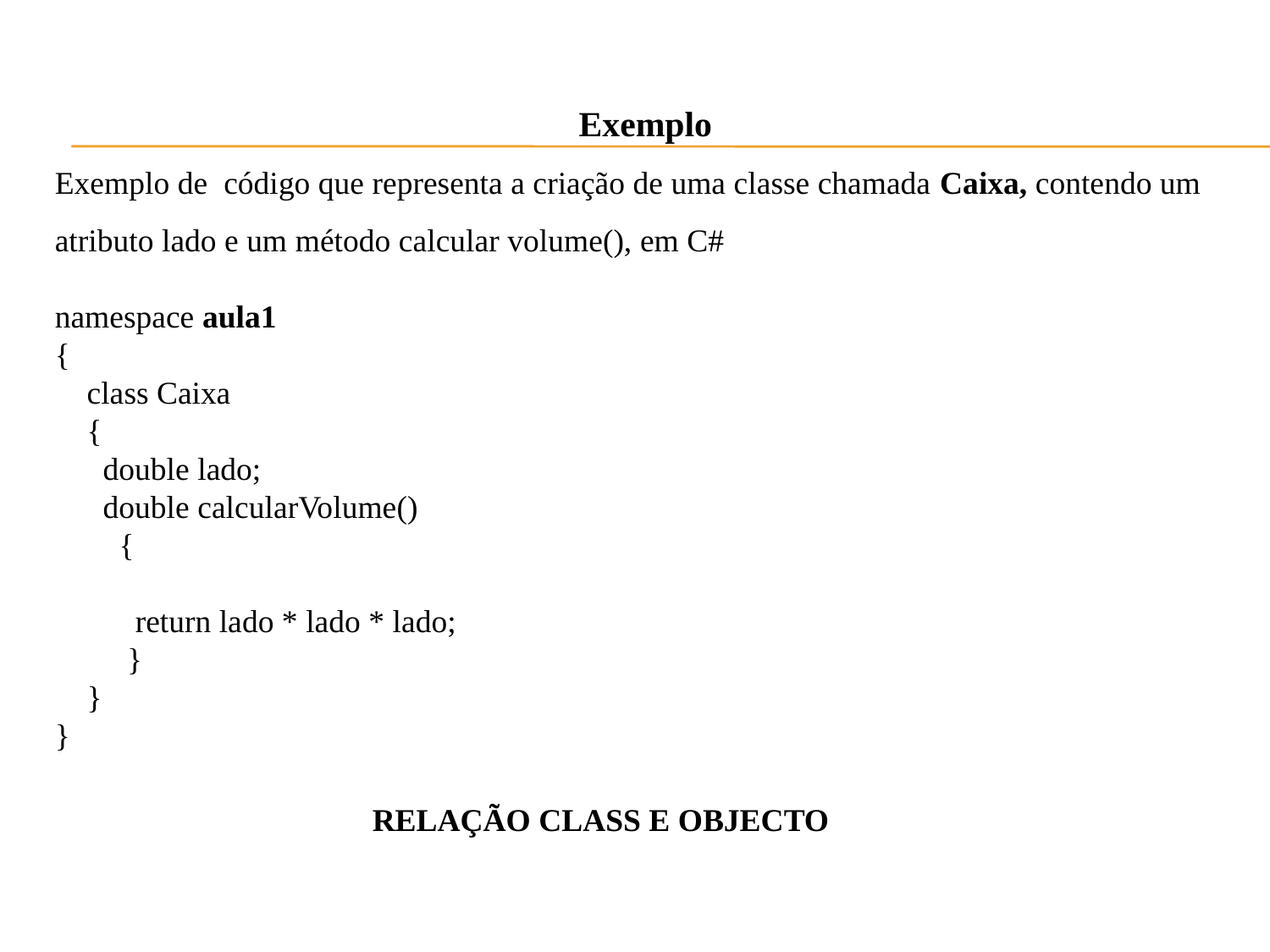

Exemplo
Exemplo de  código que representa a criação de uma classe chamada Caixa, contendo um atributo lado e um método calcular volume(), em C#

namespace aula1
{
    class Caixa
    {
      double lado;
      double calcularVolume()
        {

          return lado * lado * lado;
         }
    }
}
RELAÇÃO CLASS E OBJECTO